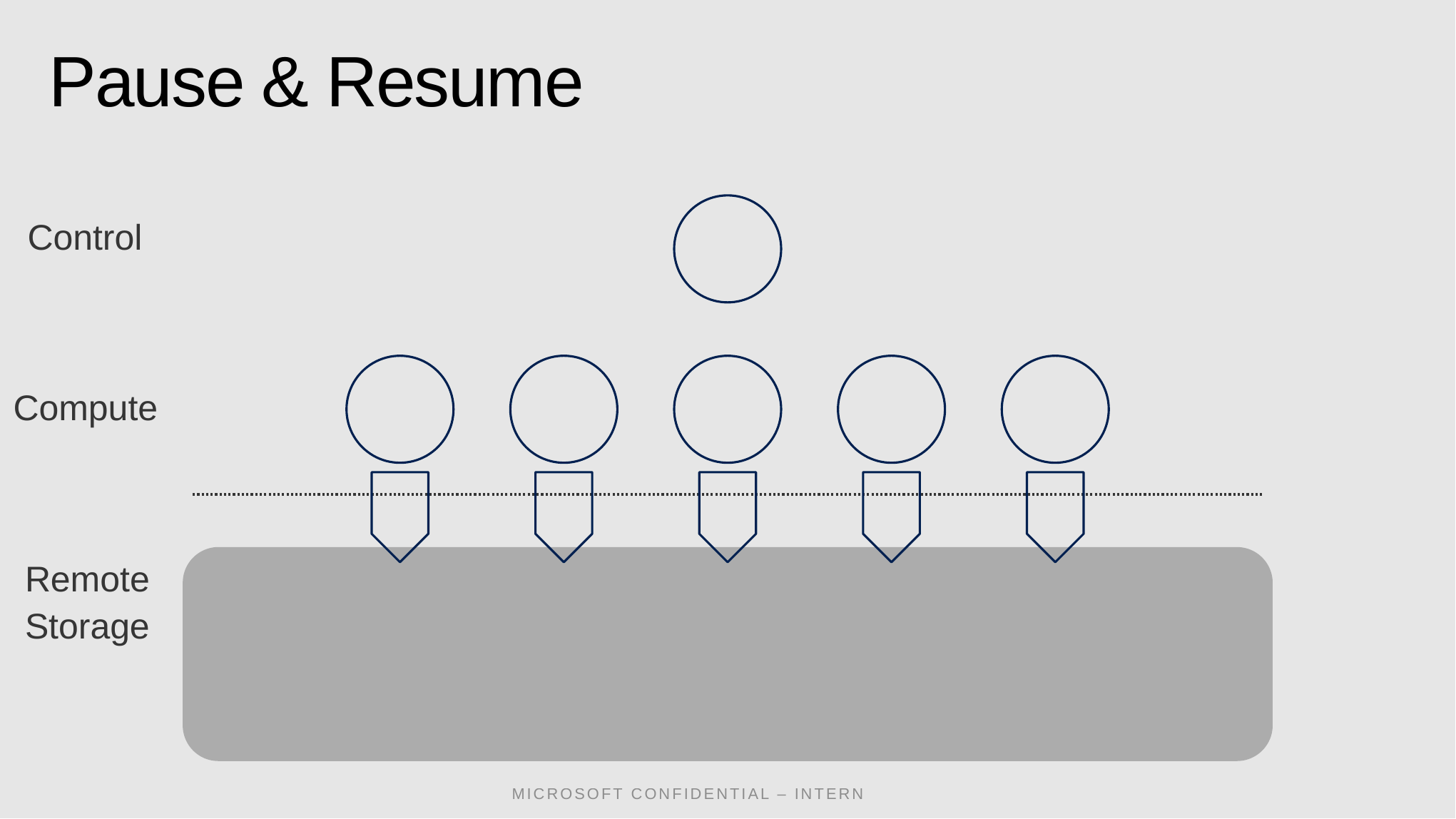

# Pause & Resume

Control

Compute

Remote
Storage